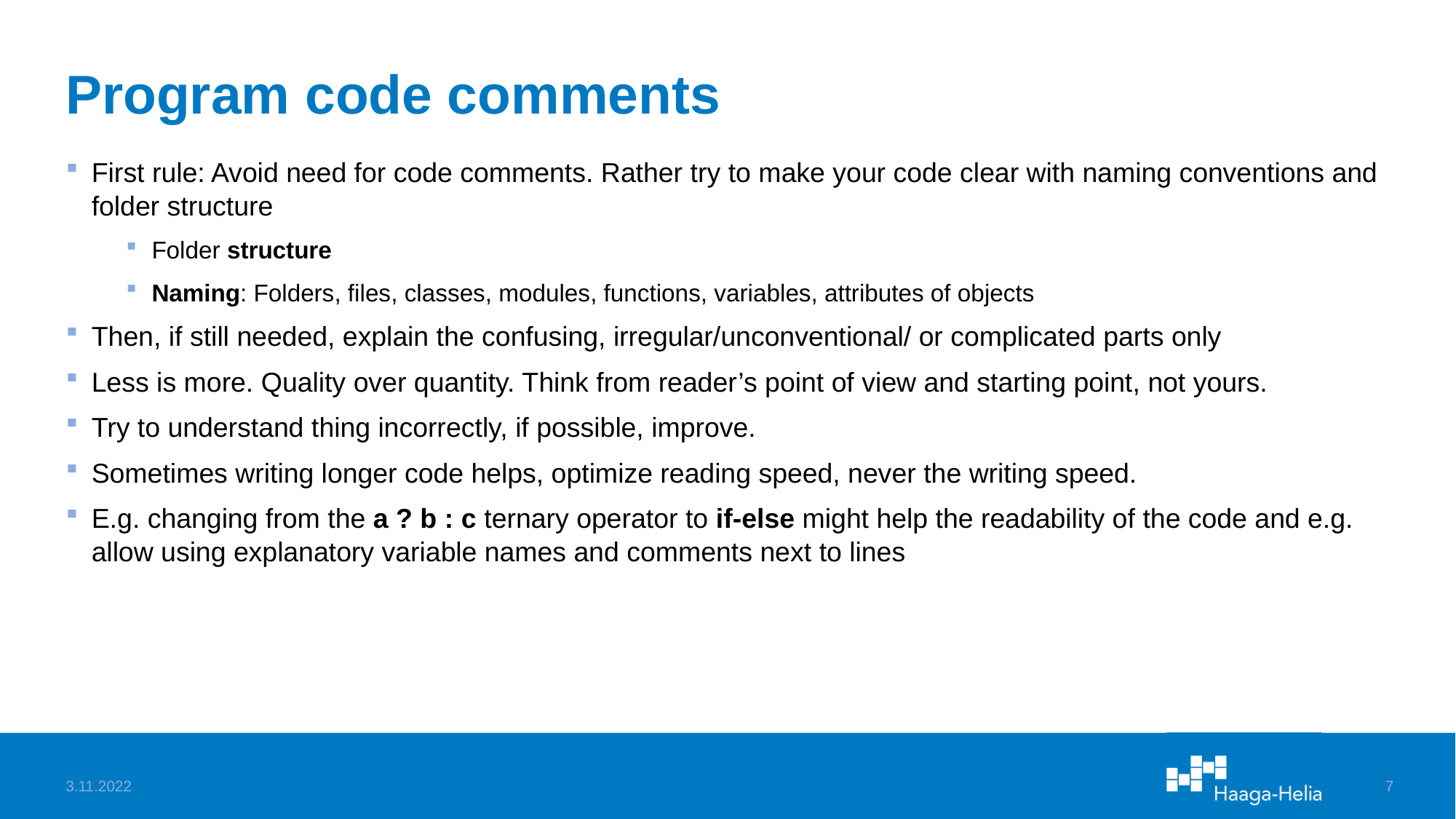

# Program code comments
First rule: Avoid need for code comments. Rather try to make your code clear with naming conventions and folder structure
Folder structure
Naming: Folders, files, classes, modules, functions, variables, attributes of objects
Then, if still needed, explain the confusing, irregular/unconventional/ or complicated parts only
Less is more. Quality over quantity. Think from reader’s point of view and starting point, not yours.
Try to understand thing incorrectly, if possible, improve.
Sometimes writing longer code helps, optimize reading speed, never the writing speed.
E.g. changing from the a ? b : c ternary operator to if-else might help the readability of the code and e.g. allow using explanatory variable names and comments next to lines
3.11.2022

7